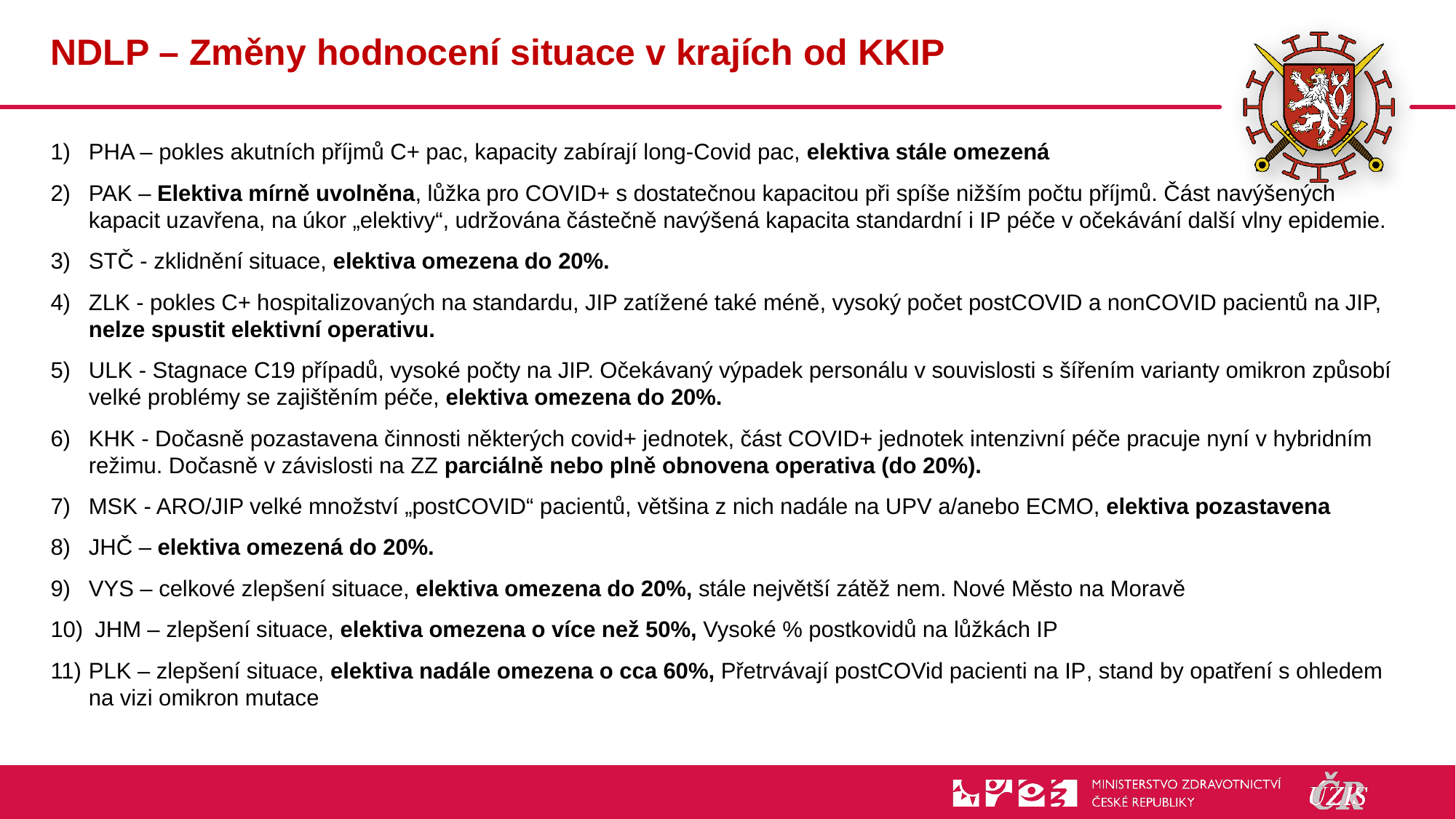

# NDLP – Změny hodnocení situace v krajích od KKIP
PHA – pokles akutních příjmů C+ pac, kapacity zabírají long-Covid pac, elektiva stále omezená
PAK – Elektiva mírně uvolněna, lůžka pro COVID+ s dostatečnou kapacitou při spíše nižším počtu příjmů. Část navýšených kapacit uzavřena, na úkor „elektivy“, udržována částečně navýšená kapacita standardní i IP péče v očekávání další vlny epidemie.
STČ - zklidnění situace, elektiva omezena do 20%.
ZLK - pokles C+ hospitalizovaných na standardu, JIP zatížené také méně, vysoký počet postCOVID a nonCOVID pacientů na JIP, nelze spustit elektivní operativu.
ULK - Stagnace C19 případů, vysoké počty na JIP. Očekávaný výpadek personálu v souvislosti s šířením varianty omikron způsobí velké problémy se zajištěním péče, elektiva omezena do 20%.
KHK - Dočasně pozastavena činnosti některých covid+ jednotek, část COVID+ jednotek intenzivní péče pracuje nyní v hybridním režimu. Dočasně v závislosti na ZZ parciálně nebo plně obnovena operativa (do 20%).
MSK - ARO/JIP velké množství „postCOVID“ pacientů, většina z nich nadále na UPV a/anebo ECMO, elektiva pozastavena
JHČ – elektiva omezená do 20%.
VYS – celkové zlepšení situace, elektiva omezena do 20%, stále největší zátěž nem. Nové Město na Moravě
 JHM – zlepšení situace, elektiva omezena o více než 50%, Vysoké % postkovidů na lůžkách IP
PLK – zlepšení situace, elektiva nadále omezena o cca 60%, Přetrvávají postCOVid pacienti na IP, stand by opatření s ohledem na vizi omikron mutace